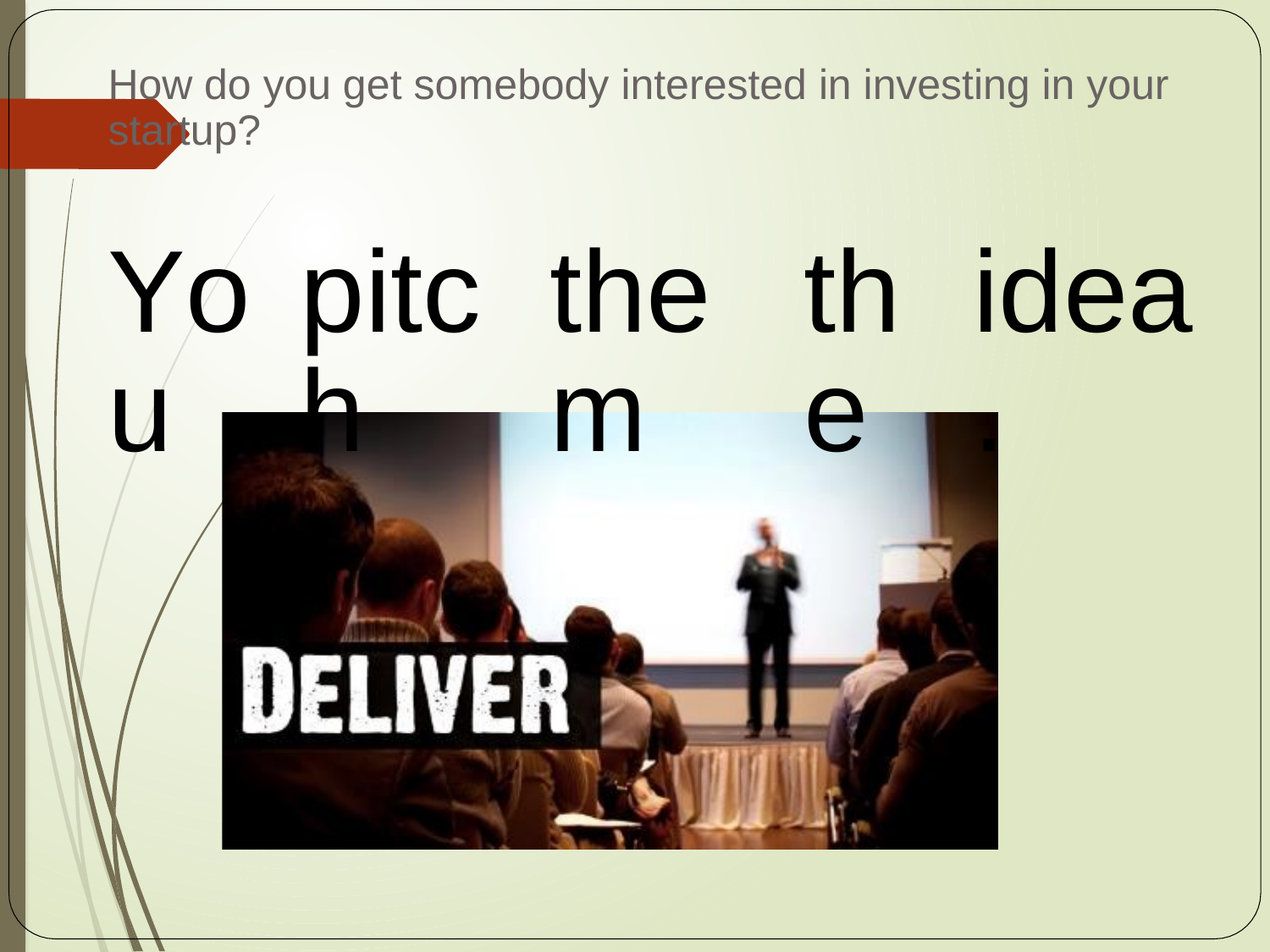

How do you get somebody interested in investing in your startup?
You
pitch
them
the
idea.